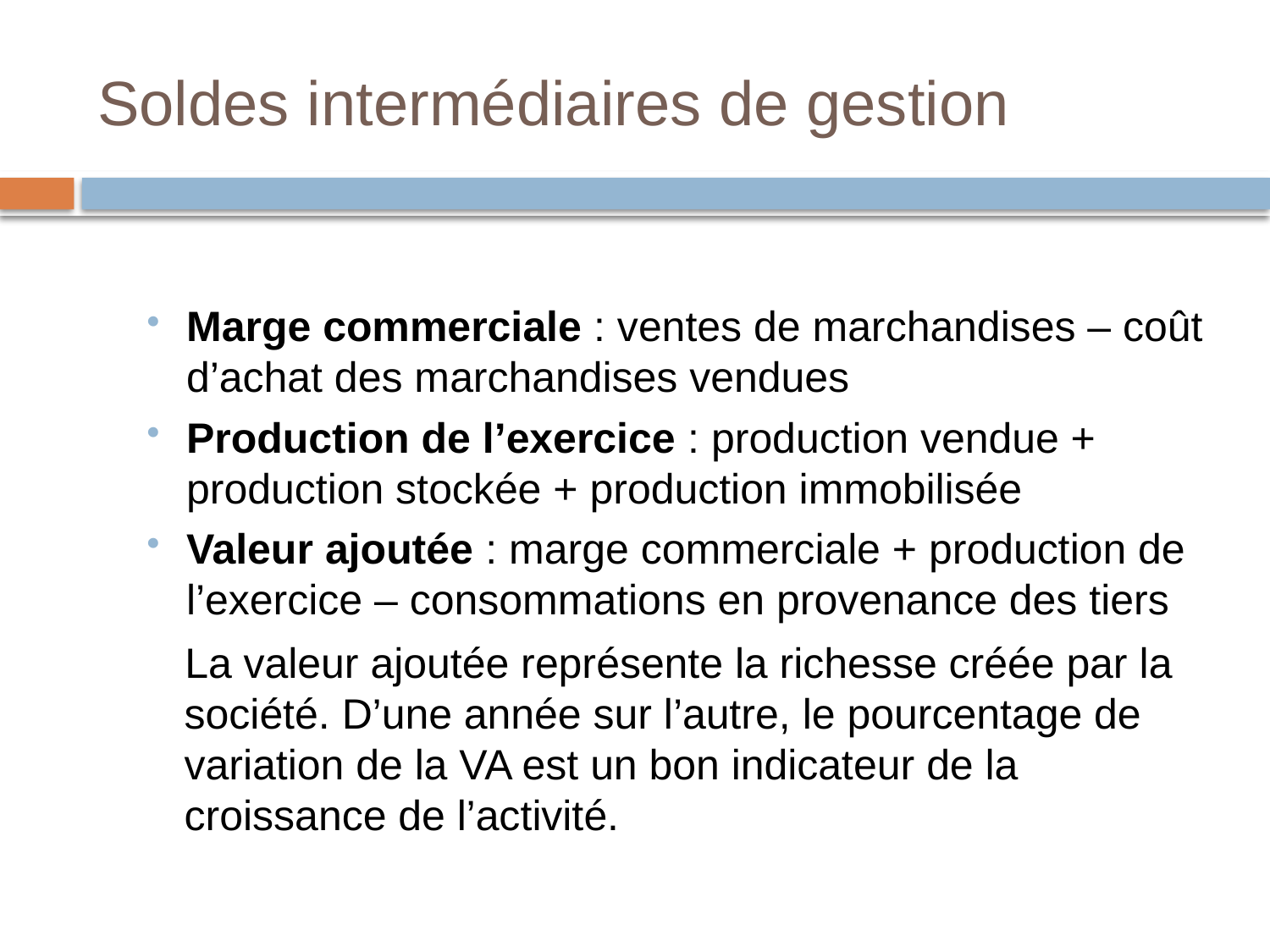

# Soldes intermédiaires de gestion

Marge commerciale : ventes de marchandises – coût d’achat des marchandises vendues
Production de l’exercice : production vendue + production stockée + production immobilisée
Valeur ajoutée : marge commerciale + production de l’exercice – consommations en provenance des tiers
La valeur ajoutée représente la richesse créée par la société. D’une année sur l’autre, le pourcentage de variation de la VA est un bon indicateur de la croissance de l’activité.